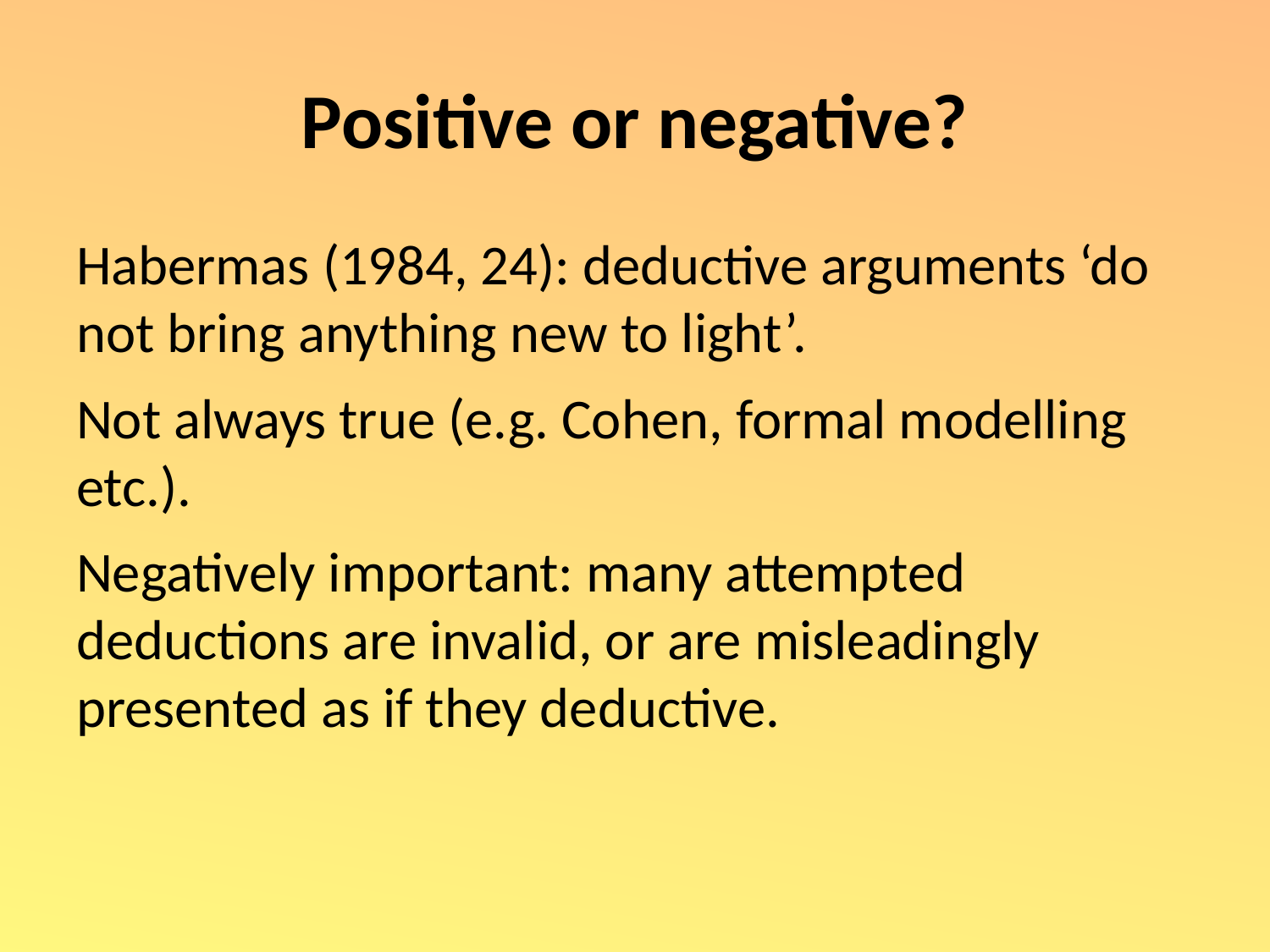

# Positive or negative?
Habermas (1984, 24): deductive arguments ‘do not bring anything new to light’.
Not always true (e.g. Cohen, formal modelling etc.).
Negatively important: many attempted deductions are invalid, or are misleadingly presented as if they deductive.